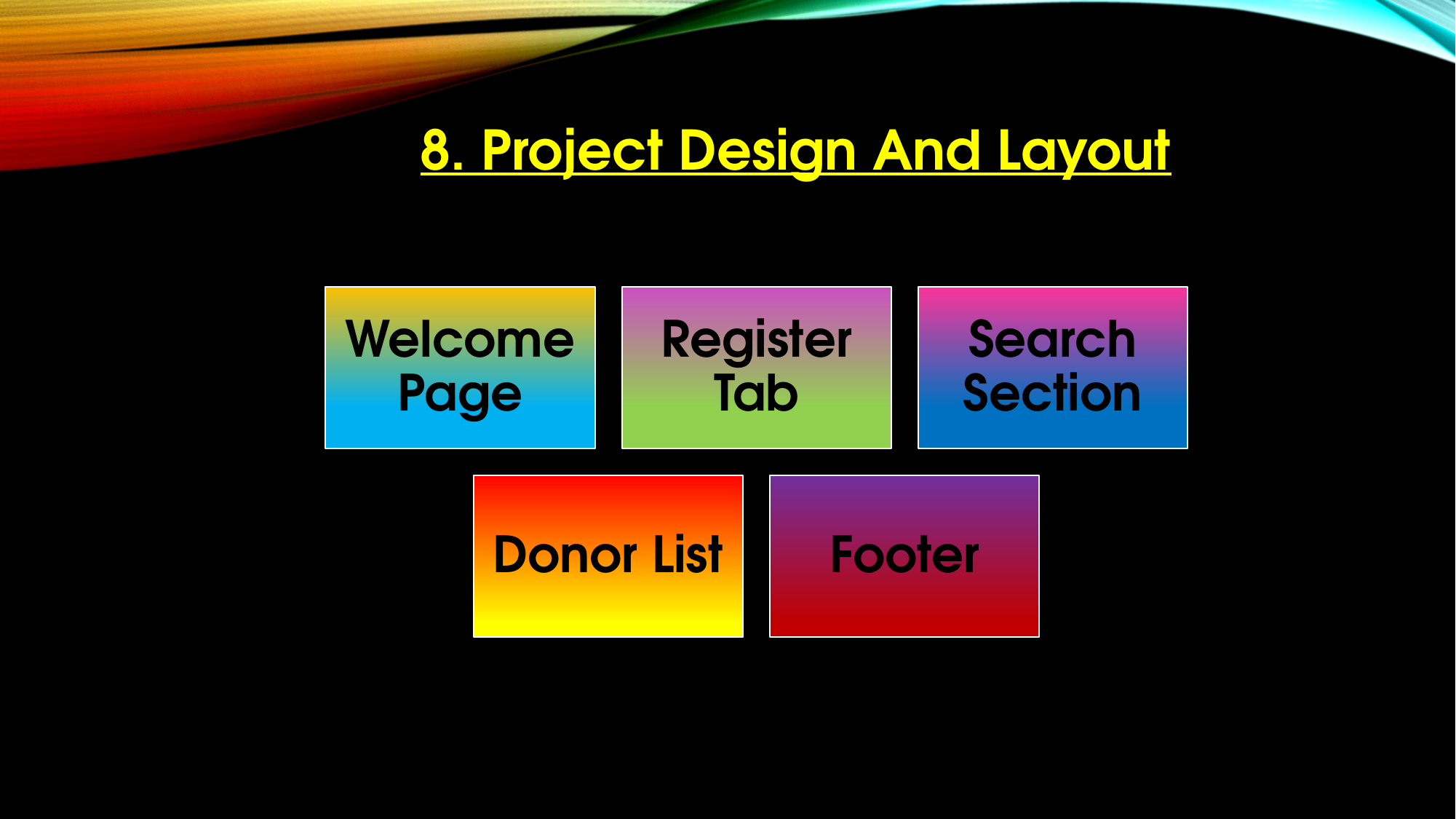

8. Project Design And Layout
Welcome Page
Register Tab
Search Section
Donor List
Footer